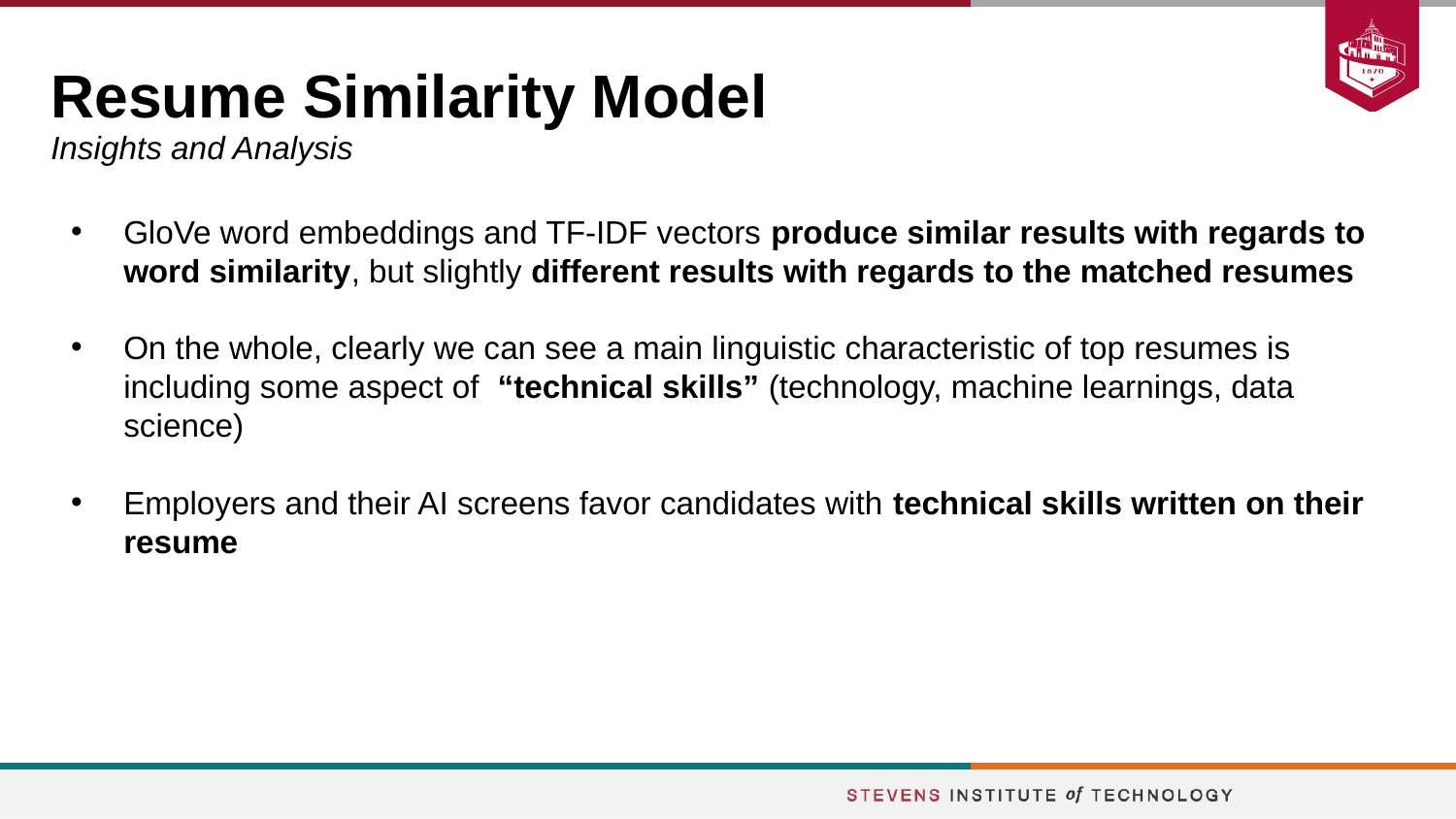

# Resume Similarity Model
Insights and Analysis
GloVe word embeddings and TF-IDF vectors produce similar results with regards to word similarity, but slightly different results with regards to the matched resumes

On the whole, clearly we can see a main linguistic characteristic of top resumes is including some aspect of  “technical skills” (technology, machine learnings, data science)

Employers and their AI screens favor candidates with technical skills written on their resume